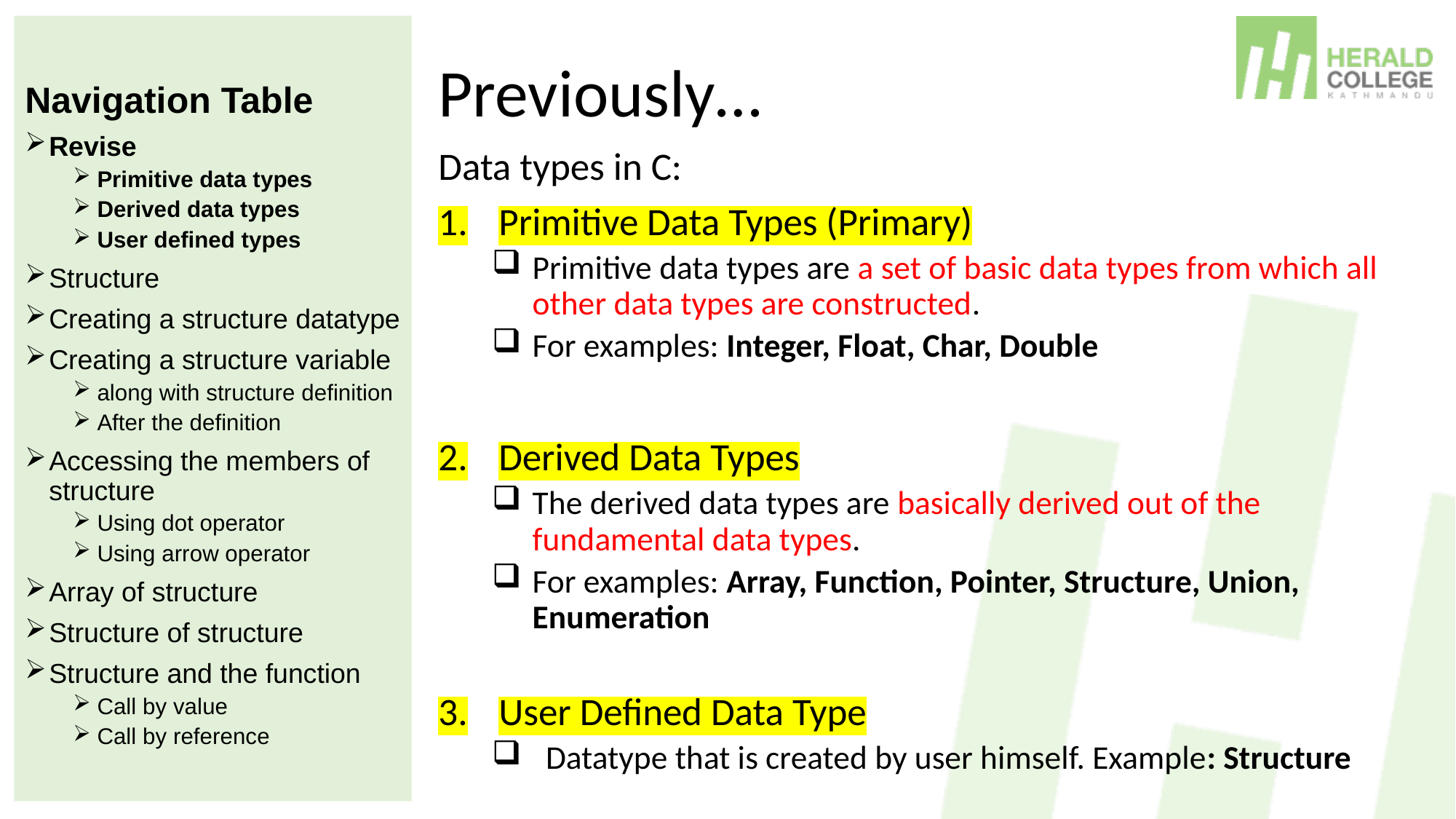

Navigation Table
Revise
Primitive data types
Derived data types
User defined types
Structure
Creating a structure datatype
Creating a structure variable
along with structure definition
After the definition
Accessing the members of structure
Using dot operator
Using arrow operator
Array of structure
Structure of structure
Structure and the function
Call by value
Call by reference

# Previously…
Data types in C:
Primitive Data Types (Primary)
Primitive data types are a set of basic data types from which all other data types are constructed.
For examples: Integer, Float, Char, Double

Derived Data Types
The derived data types are basically derived out of the fundamental data types.
For examples: Array, Function, Pointer, Structure, Union, Enumeration

User Defined Data Type
Datatype that is created by user himself. Example: Structure